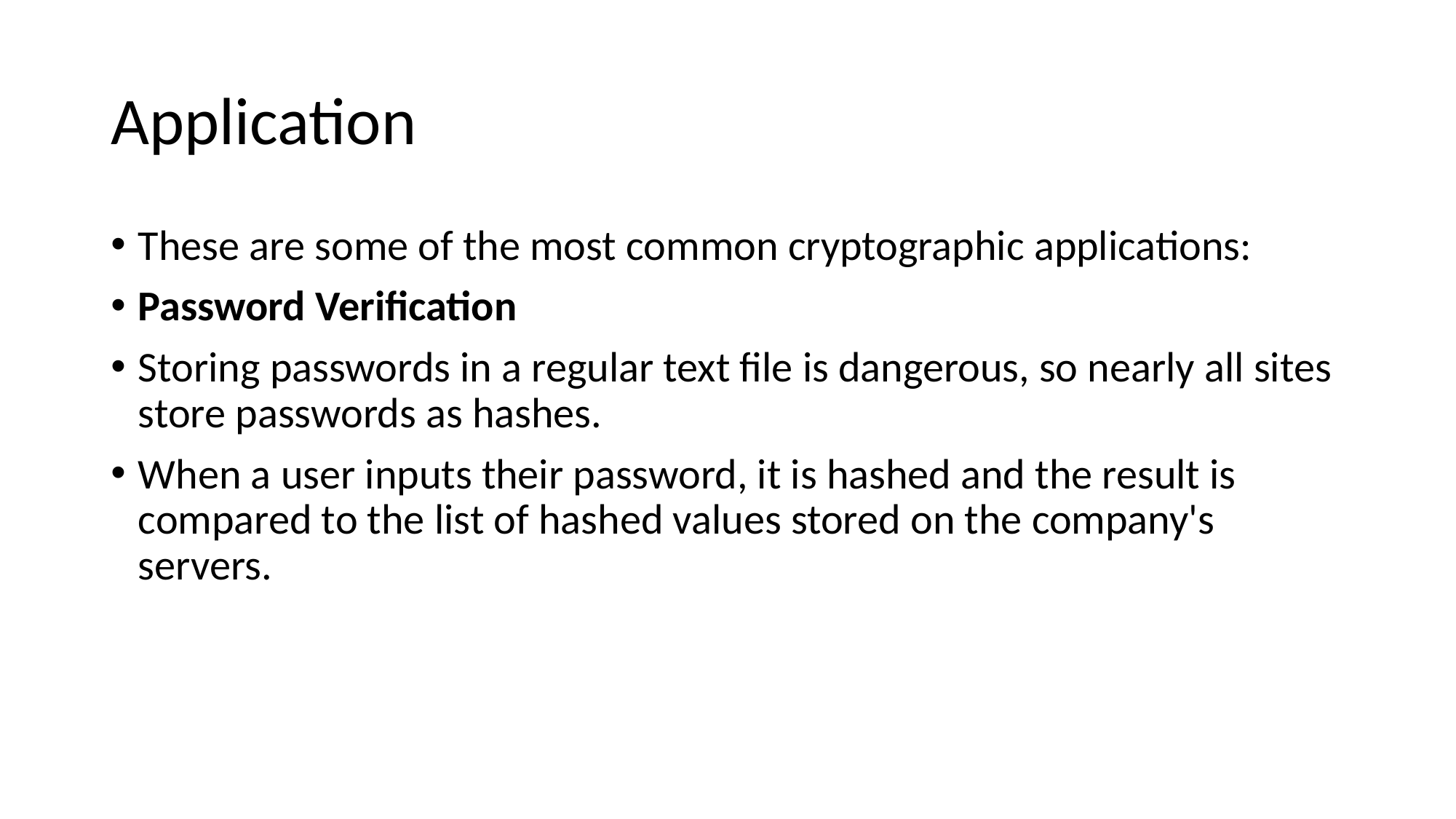

# Application
These are some of the most common cryptographic applications:
Password Verification
Storing passwords in a regular text file is dangerous, so nearly all sites store passwords as hashes.
When a user inputs their password, it is hashed and the result is compared to the list of hashed values stored on the company's servers.